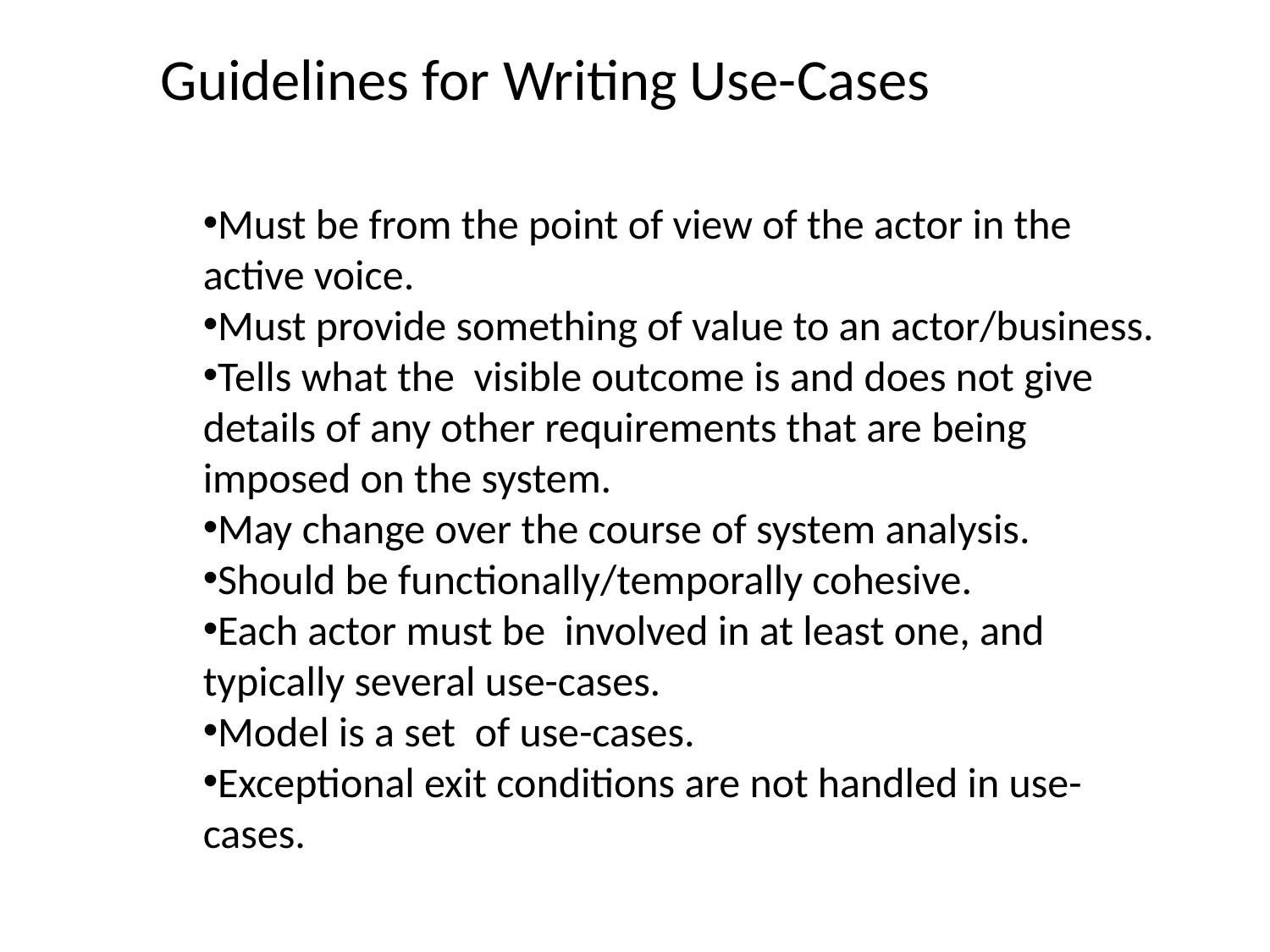

# Guidelines for Writing Use-Cases
Must be from the point of view of the actor in the active voice.
Must provide something of value to an actor/business.
Tells what the  visible outcome is and does not give details of any other requirements that are being imposed on the system.
May change over the course of system analysis.
Should be functionally/temporally cohesive.
Each actor must be  involved in at least one, and typically several use-cases.
Model is a set  of use-cases.
Exceptional exit conditions are not handled in use-cases.